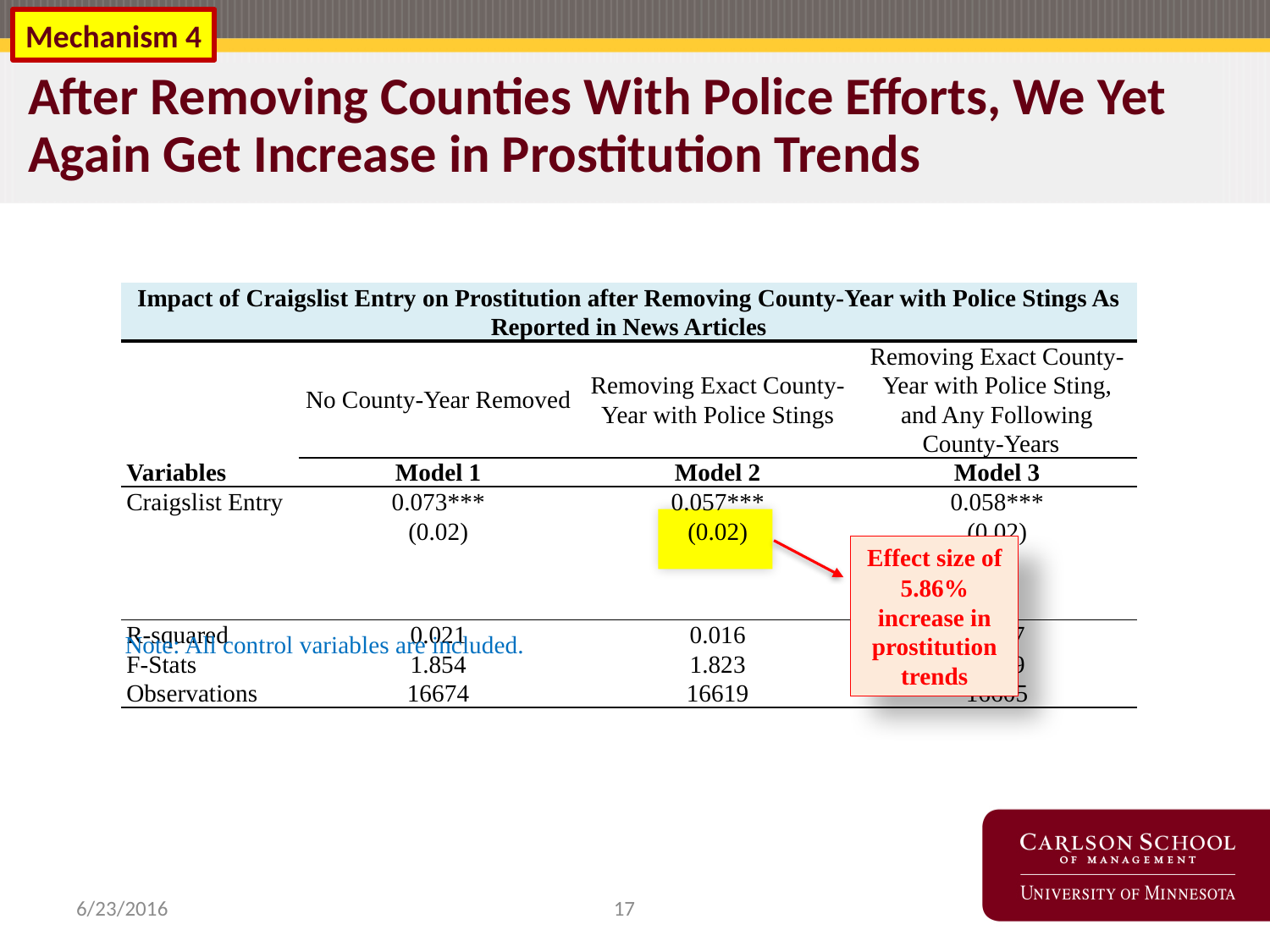

Mechanism 4
After Removing Counties With Police Efforts, We Yet Again Get Increase in Prostitution Trends
| Impact of Craigslist Entry on Prostitution after Removing County-Year with Police Stings As Reported in News Articles |  |  |  |
| --- | --- | --- | --- |
|  | No County-Year Removed | Removing Exact County-Year with Police Stings | Removing Exact County-Year with Police Sting, and Any Following County-Years |
| Variables | Model 1 | Model 2 | Model 3 |
| Craigslist Entry | 0.073\*\*\* | 0.057\*\*\* | 0.058\*\*\* |
|  | (0.02) | (0.02) | (0.02) |
|  |  |  |  |
|  |  |  |  |
|  |  |  |  |
| R-squared | 0.021 | 0.016 | 0.017 |
| F-Stats | 1.854 | 1.823 | 1.809 |
| Observations | 16674 | 16619 | 16605 |

Effect size of 5.86% increase in prostitution trends
Note: All control variables are included.
17
6/23/2016